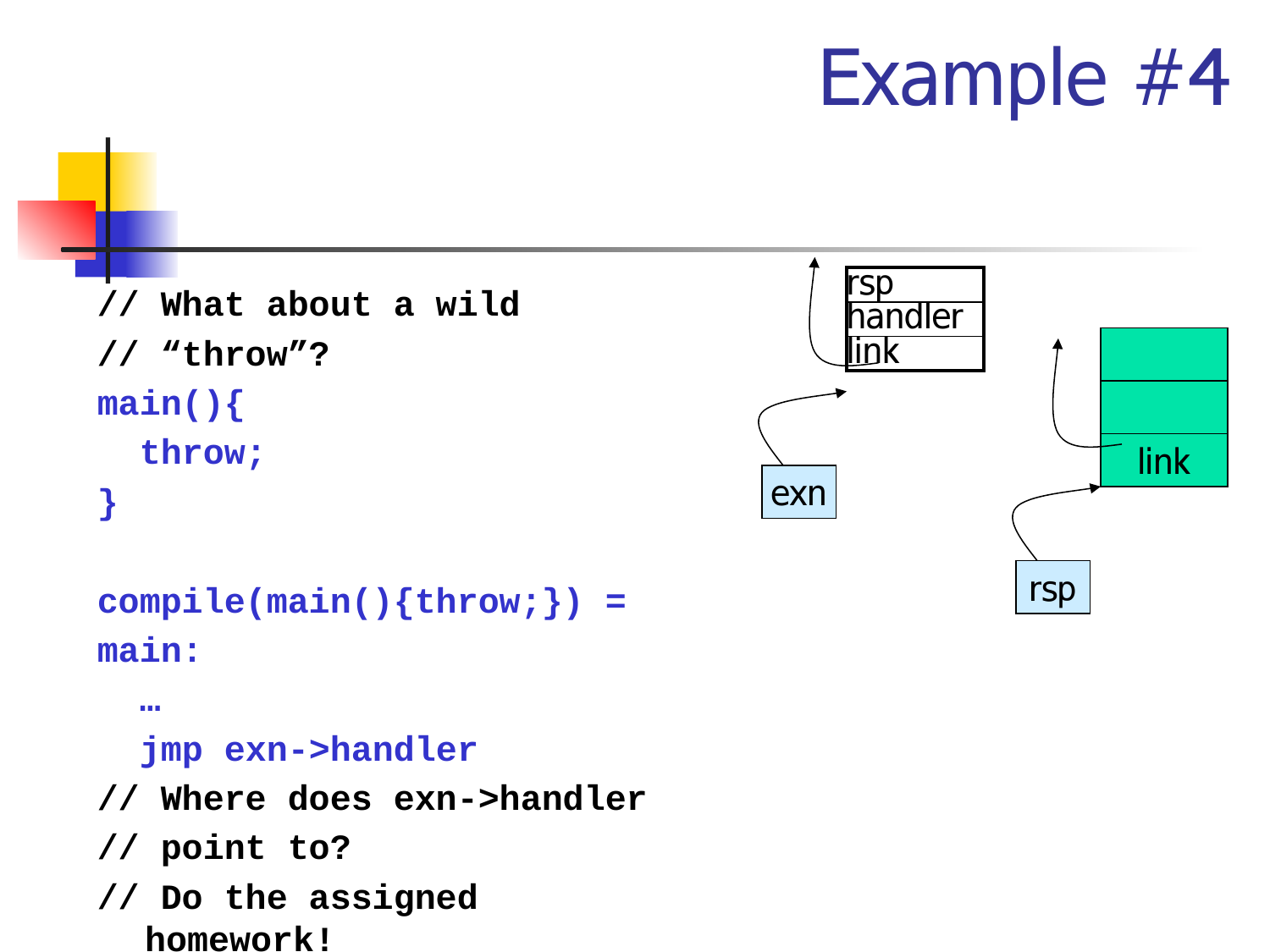

# Example #4

| rsp |
| --- |
| handler |
| link |
// What about a wild
// “throw”?
main(){
  throw;
}

compile(main(){throw;}) =
main:
  …
  jmp exn->handler
// Where does exn->handler
// point to?
// Do the assigned homework!

link
exn

rsp